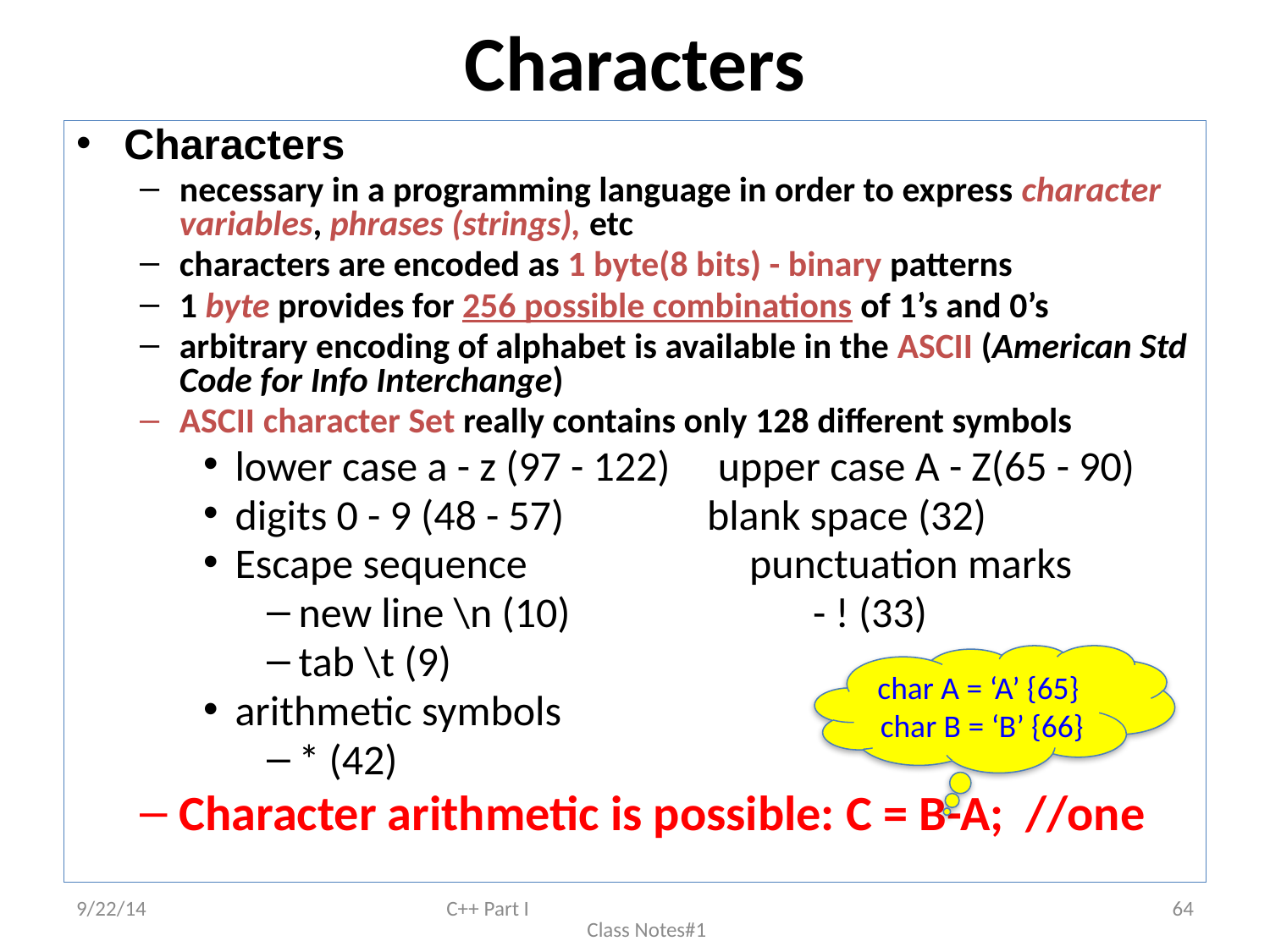

# Characters
Characters
necessary in a programming language in order to express character variables, phrases (strings), etc
characters are encoded as 1 byte(8 bits) - binary patterns
1 byte provides for 256 possible combinations of 1’s and 0’s
arbitrary encoding of alphabet is available in the ASCII (American Std Code for Info Interchange)
ASCII character Set really contains only 128 different symbols
lower case a - z (97 - 122)     upper case A - Z(65 - 90)
digits 0 - 9 (48 - 57)               blank space (32)
Escape sequence 	              punctuation marks
new line \n (10)	              - ! (33)
tab \t (9)
arithmetic symbols
* (42)
Character arithmetic is possible: C = B-A;  //one

char A = ‘A’ {65}
char B = ‘B’ {66}
9/22/14
C++ Part I                                                                                         Class Notes#1
64